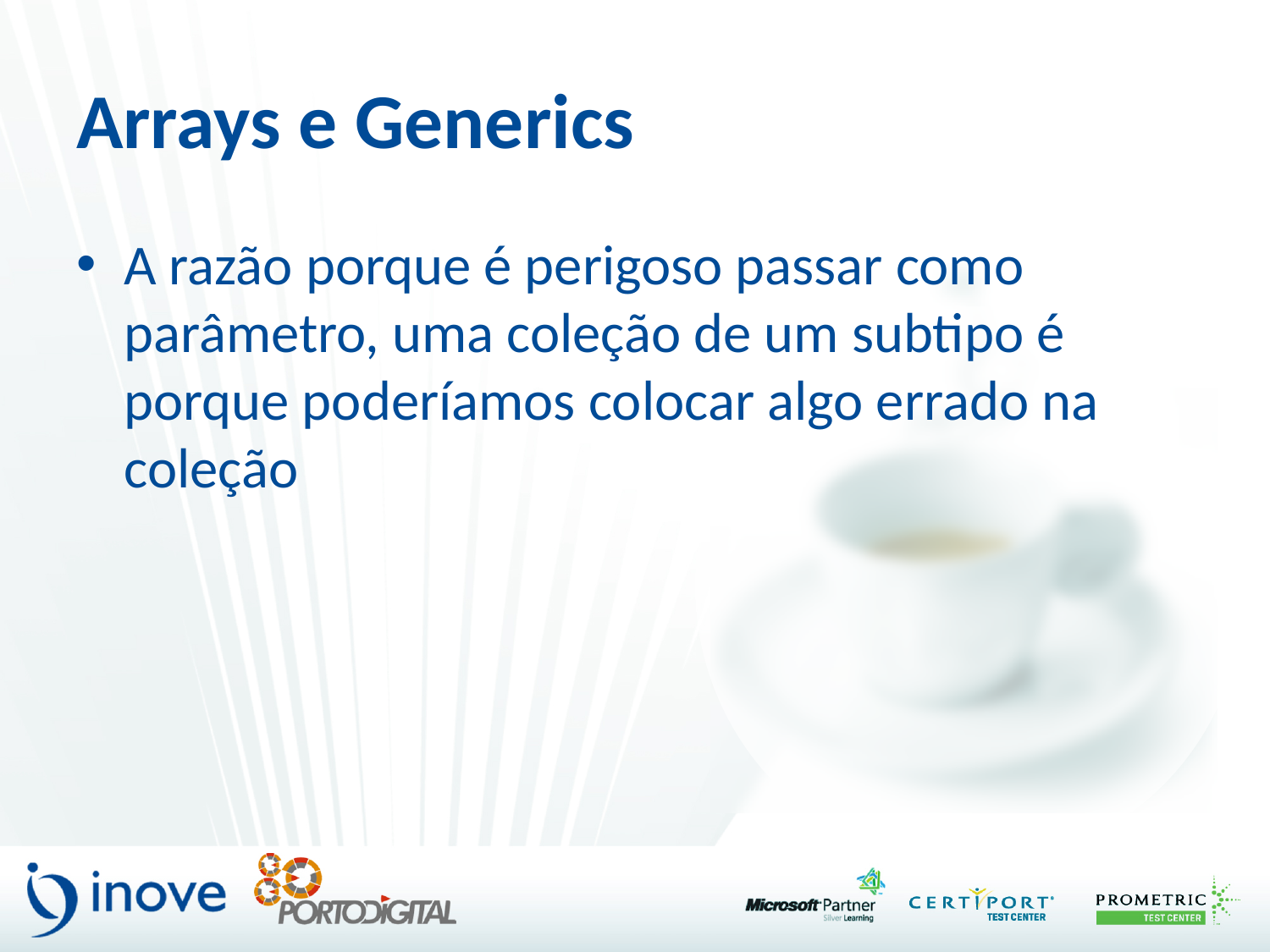

# Arrays e Generics
A razão porque é perigoso passar como parâmetro, uma coleção de um subtipo é porque poderíamos colocar algo errado na coleção